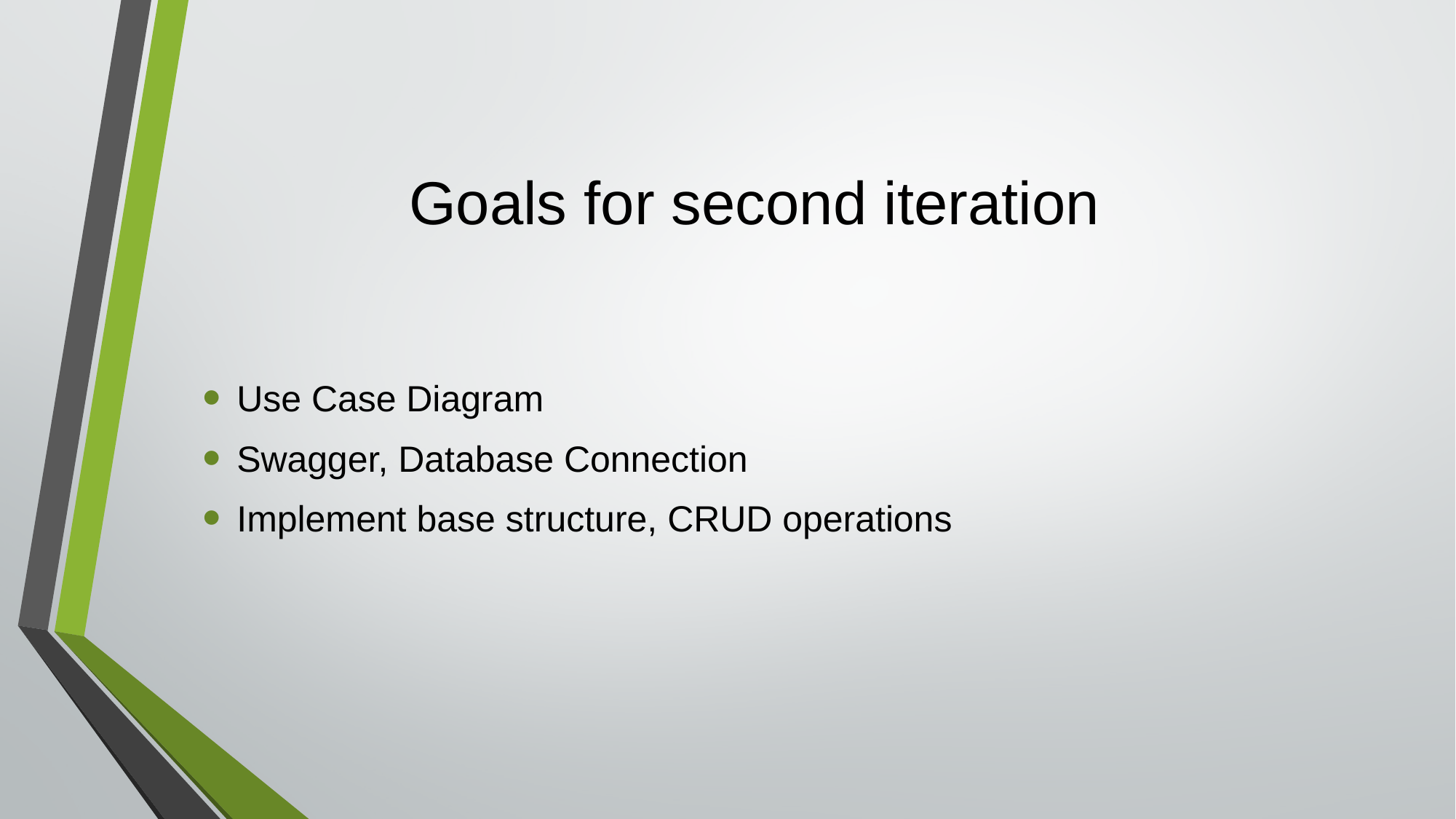

# Goals for second iteration
Use Case Diagram
Swagger, Database Connection
Implement base structure, CRUD operations